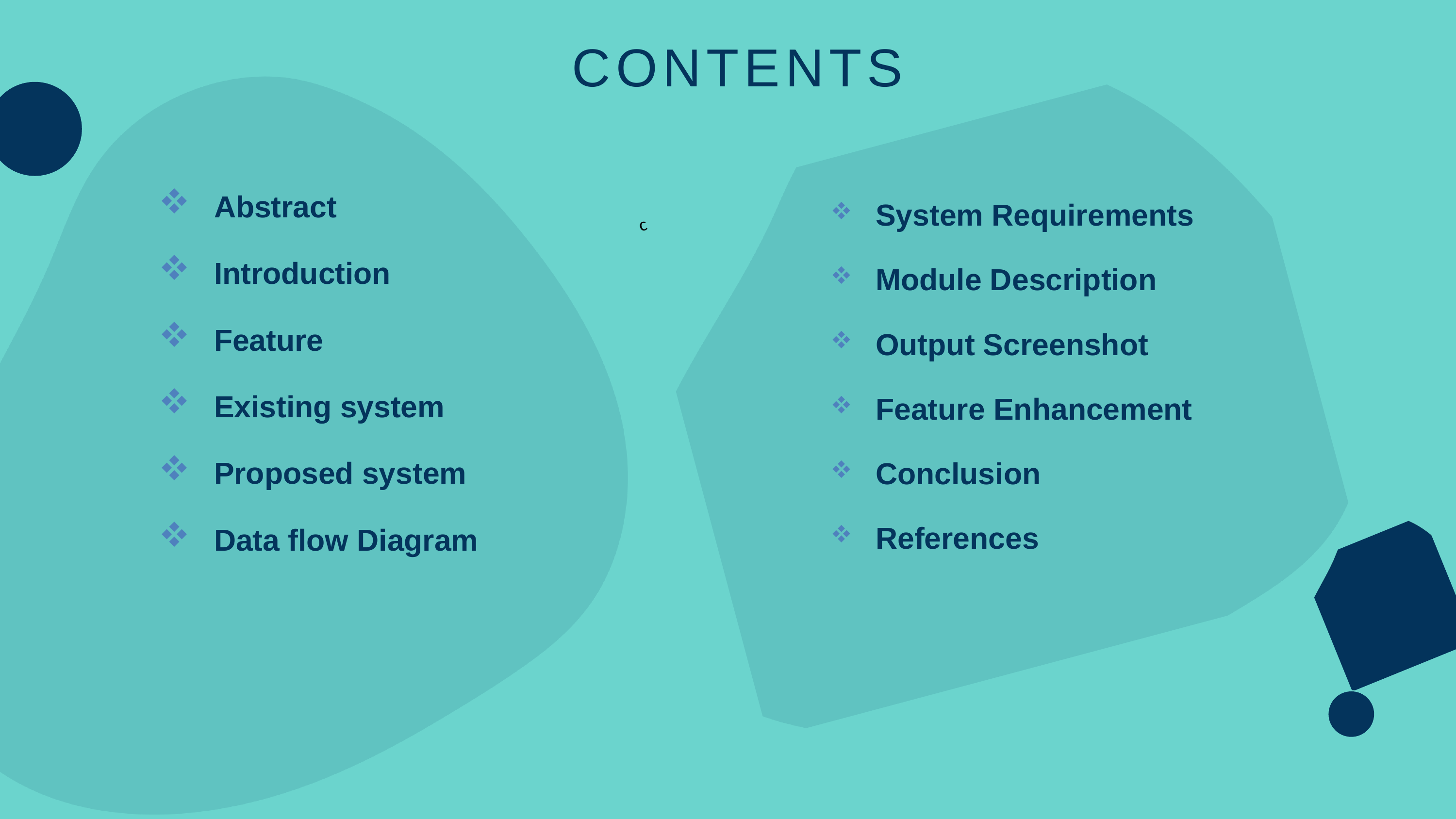

CONTENTS

c

System Requirements
Module Description
Output Screenshot
Feature Enhancement
Conclusion
References

Abstract
Introduction
Feature
Existing system
Proposed system
Data flow Diagram